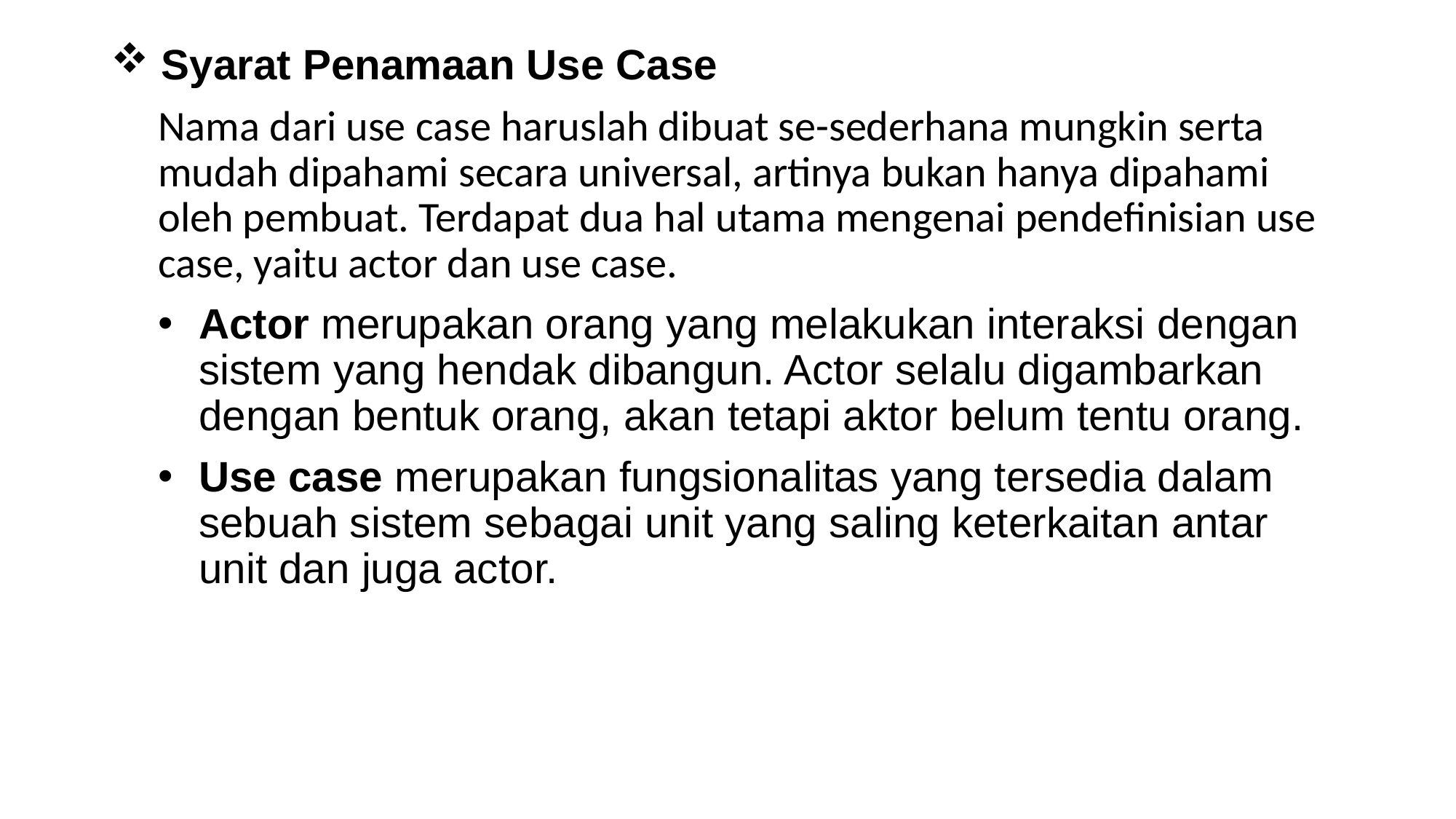

Syarat Penamaan Use Case
Nama dari use case haruslah dibuat se-sederhana mungkin serta mudah dipahami secara universal, artinya bukan hanya dipahami oleh pembuat. Terdapat dua hal utama mengenai pendefinisian use case, yaitu actor dan use case.
Actor merupakan orang yang melakukan interaksi dengan sistem yang hendak dibangun. Actor selalu digambarkan dengan bentuk orang, akan tetapi aktor belum tentu orang.
Use case merupakan fungsionalitas yang tersedia dalam sebuah sistem sebagai unit yang saling keterkaitan antar unit dan juga actor.